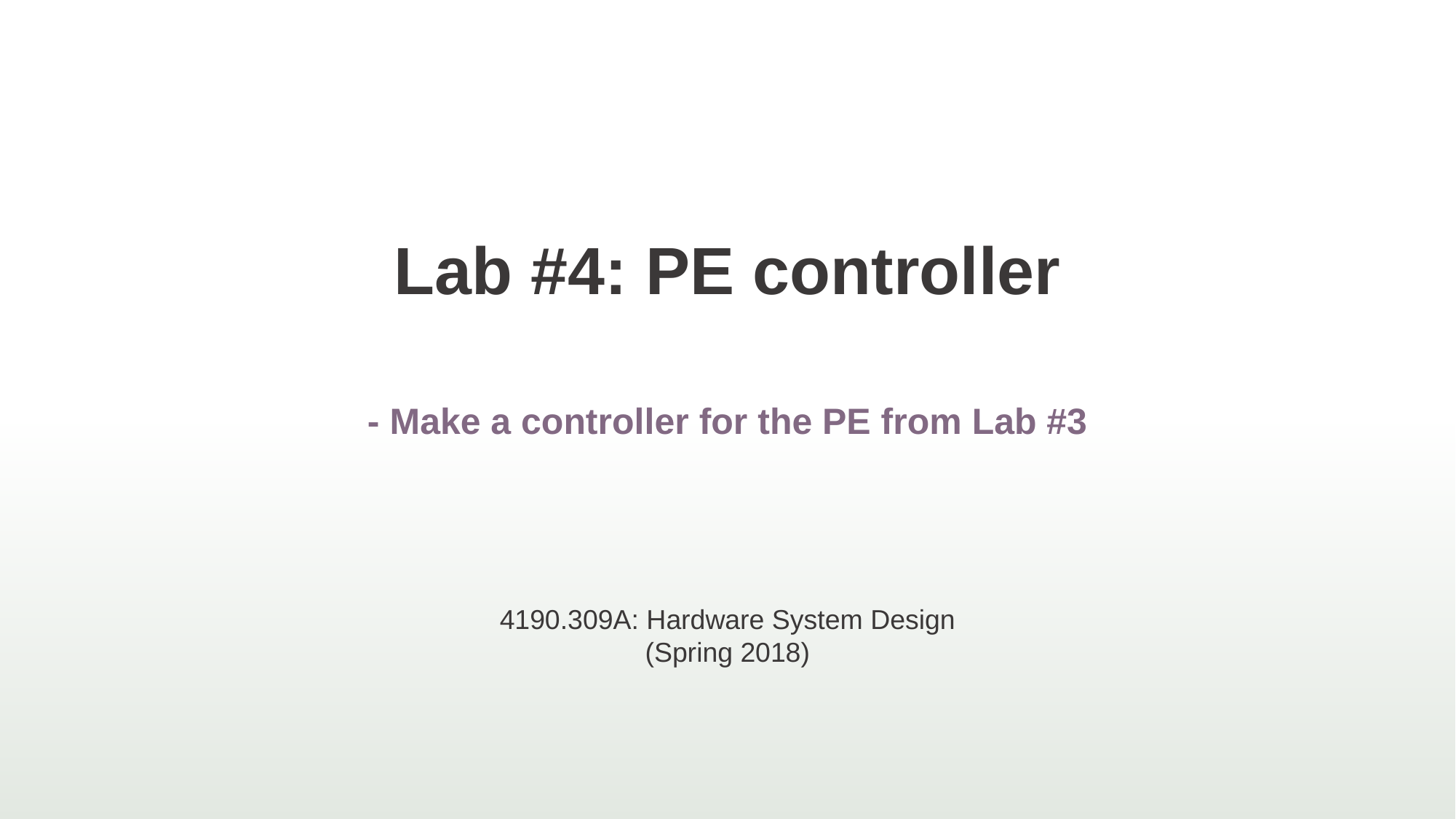

# Lab #4: PE controller
- Make a controller for the PE from Lab #3